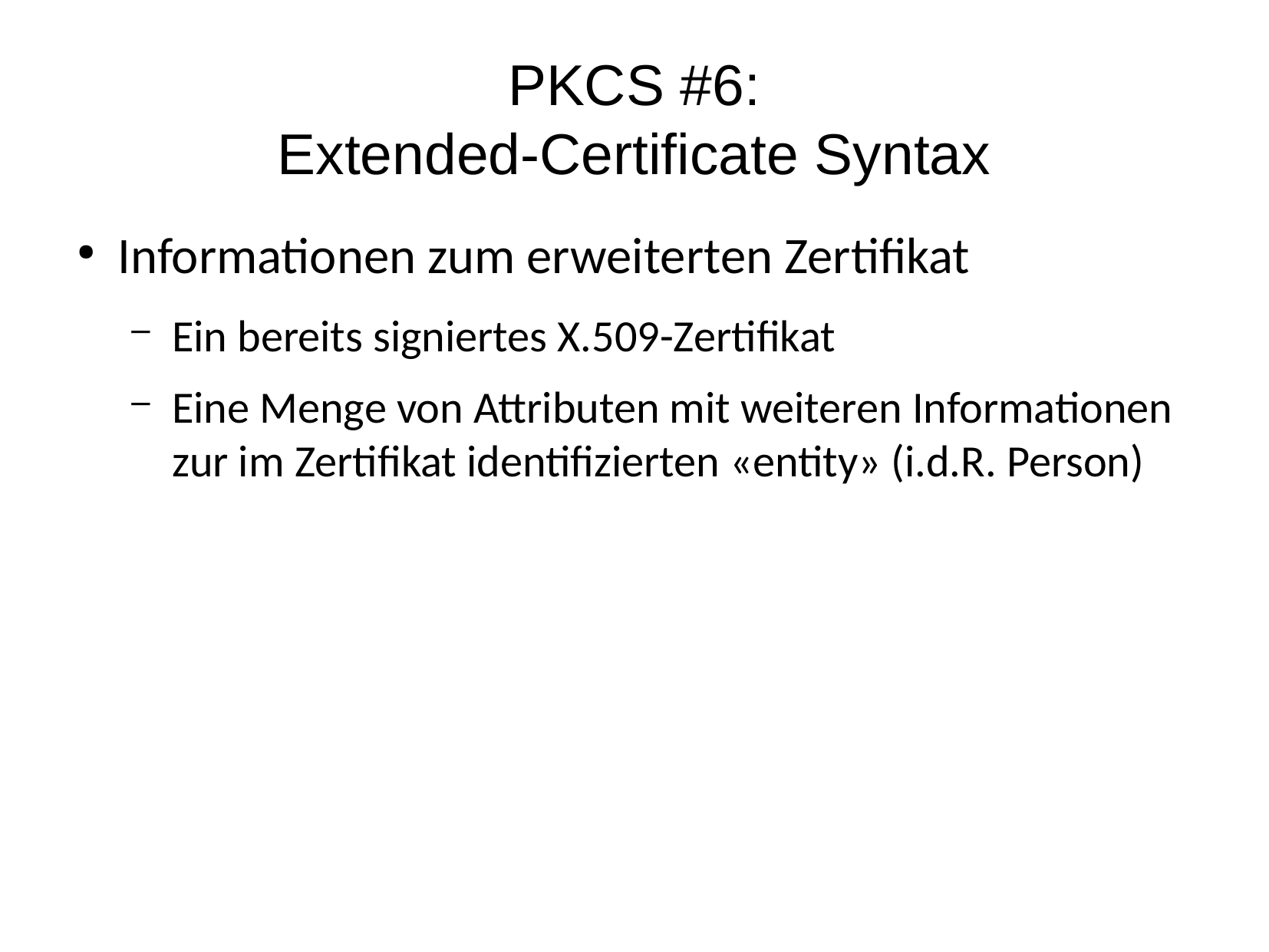

PKCS #6:
Extended-Certificate Syntax
Informationen zum erweiterten Zertifikat
Ein bereits signiertes X.509-Zertifikat
Eine Menge von Attributen mit weiteren Informationen zur im Zertifikat identifizierten «entity» (i.d.R. Person)